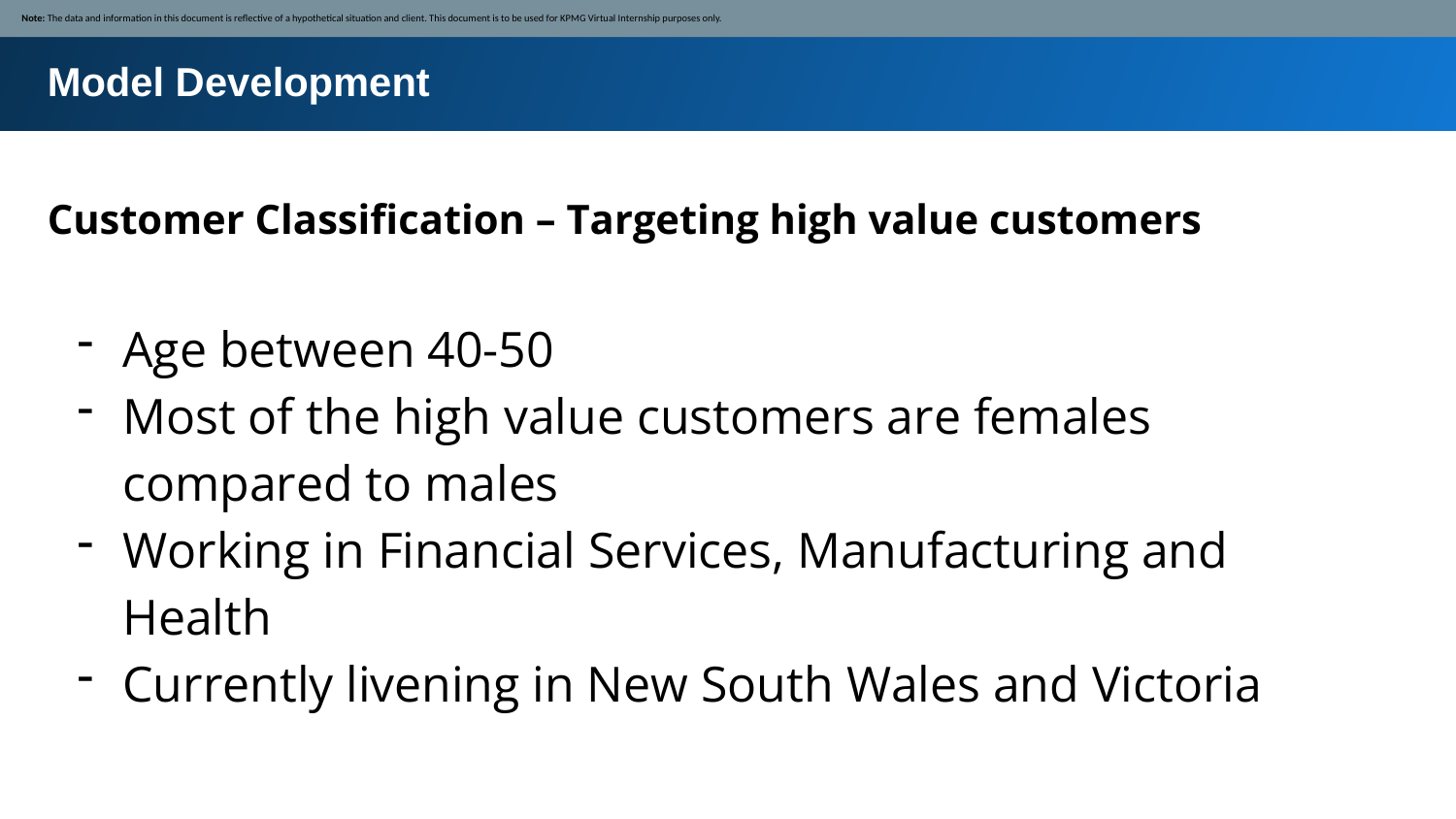

Note: The data and information in this document is reflective of a hypothetical situation and client. This document is to be used for KPMG Virtual Internship purposes only.
Model Development
Customer Classification – Targeting high value customers
Age between 40-50
Most of the high value customers are females compared to males
Working in Financial Services, Manufacturing and Health
Currently livening in New South Wales and Victoria